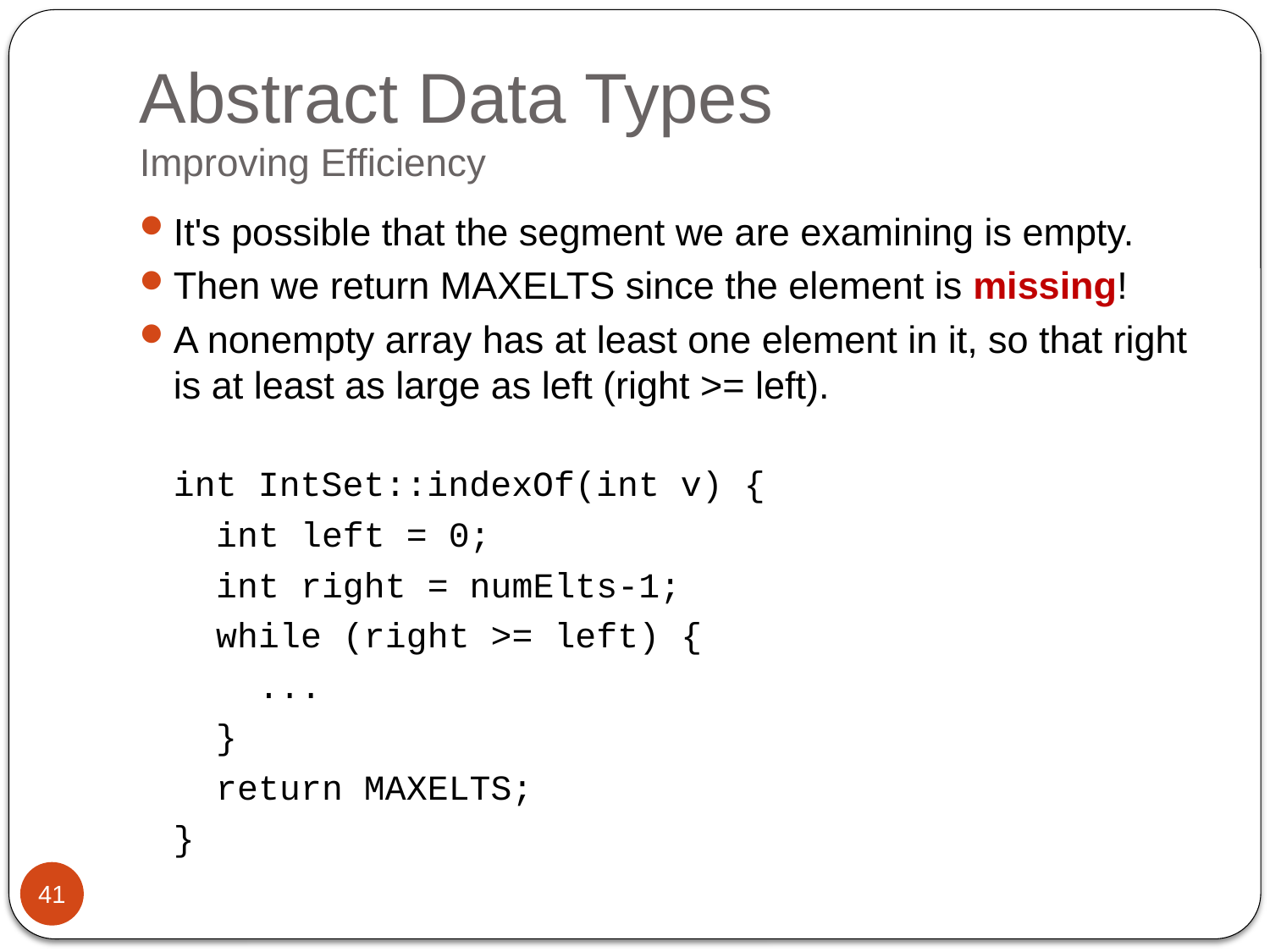

# Abstract Data Types Improving Efficiency
It's possible that the segment we are examining is empty.
Then we return MAXELTS since the element is missing!
A nonempty array has at least one element in it, so that right is at least as large as left (right >= left).
	int IntSet::indexOf(int v) {
	  int left = 0;
	  int right = numElts-1;
	  while (right >= left) {
	    ...
	  }
	  return MAXELTS;
	}
41